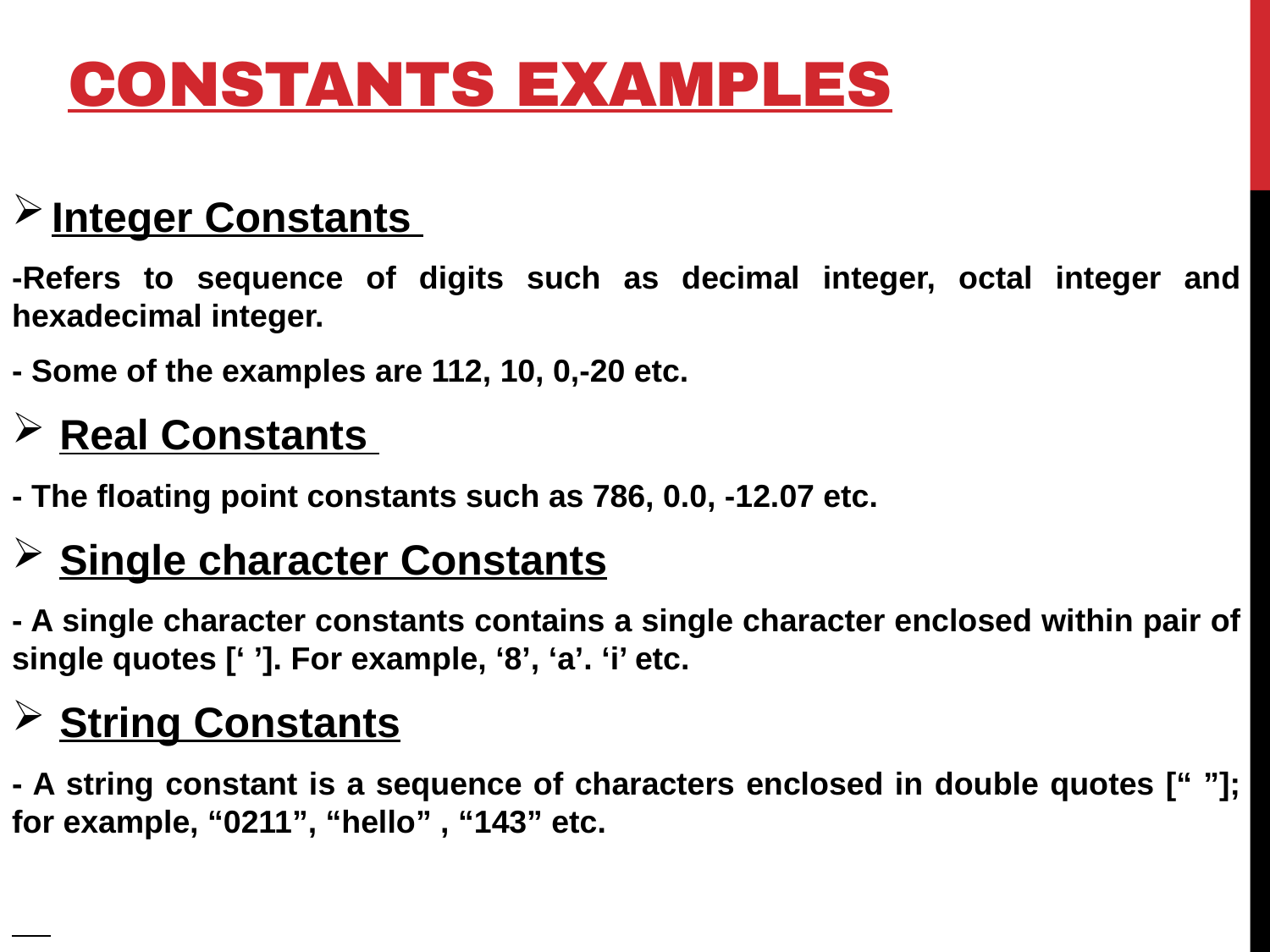

# Constants Examples

Integer Constants
-Refers to sequence of digits such as decimal integer, octal integer and hexadecimal integer.
- Some of the examples are 112, 10, 0,-20 etc.
Real Constants
- The floating point constants such as 786, 0.0, -12.07 etc.
Single character Constants
- A single character constants contains a single character enclosed within pair of single quotes [‘ ’]. For example, ‘8’, ‘a’. ‘i’ etc.
String Constants
- A string constant is a sequence of characters enclosed in double quotes [“ ”]; for example, “0211”, “hello” , “143” etc.